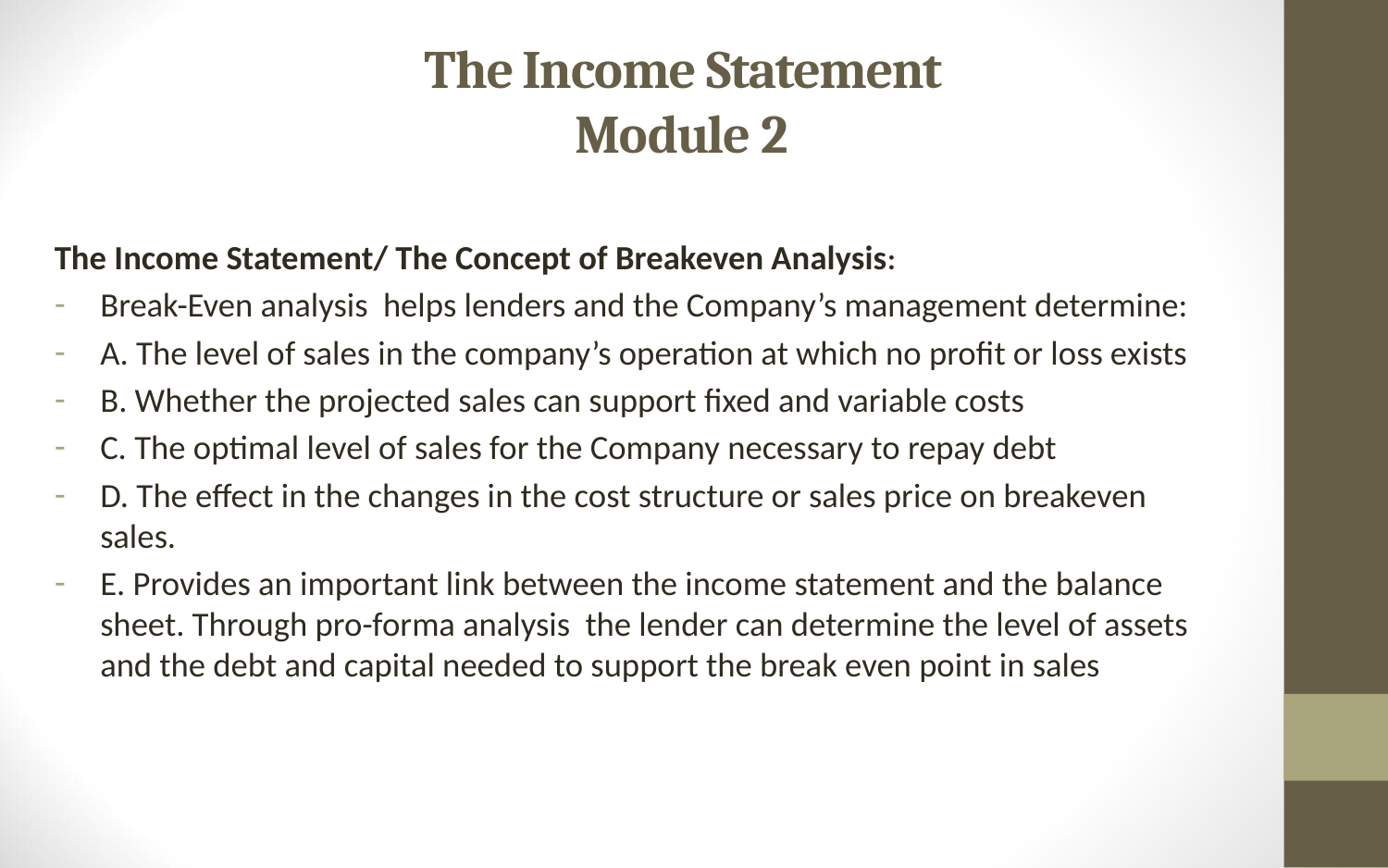

# The Income Statement Module 2
The Income Statement/ The Concept of Breakeven Analysis:
Break-Even analysis  helps lenders and the Company’s management determine:
A. The level of sales in the company’s operation at which no profit or loss exists
B. Whether the projected sales can support fixed and variable costs
C. The optimal level of sales for the Company necessary to repay debt
D. The effect in the changes in the cost structure or sales price on breakeven sales.
E. Provides an important link between the income statement and the balance sheet. Through pro-forma analysis  the lender can determine the level of assets and the debt and capital needed to support the break even point in sales